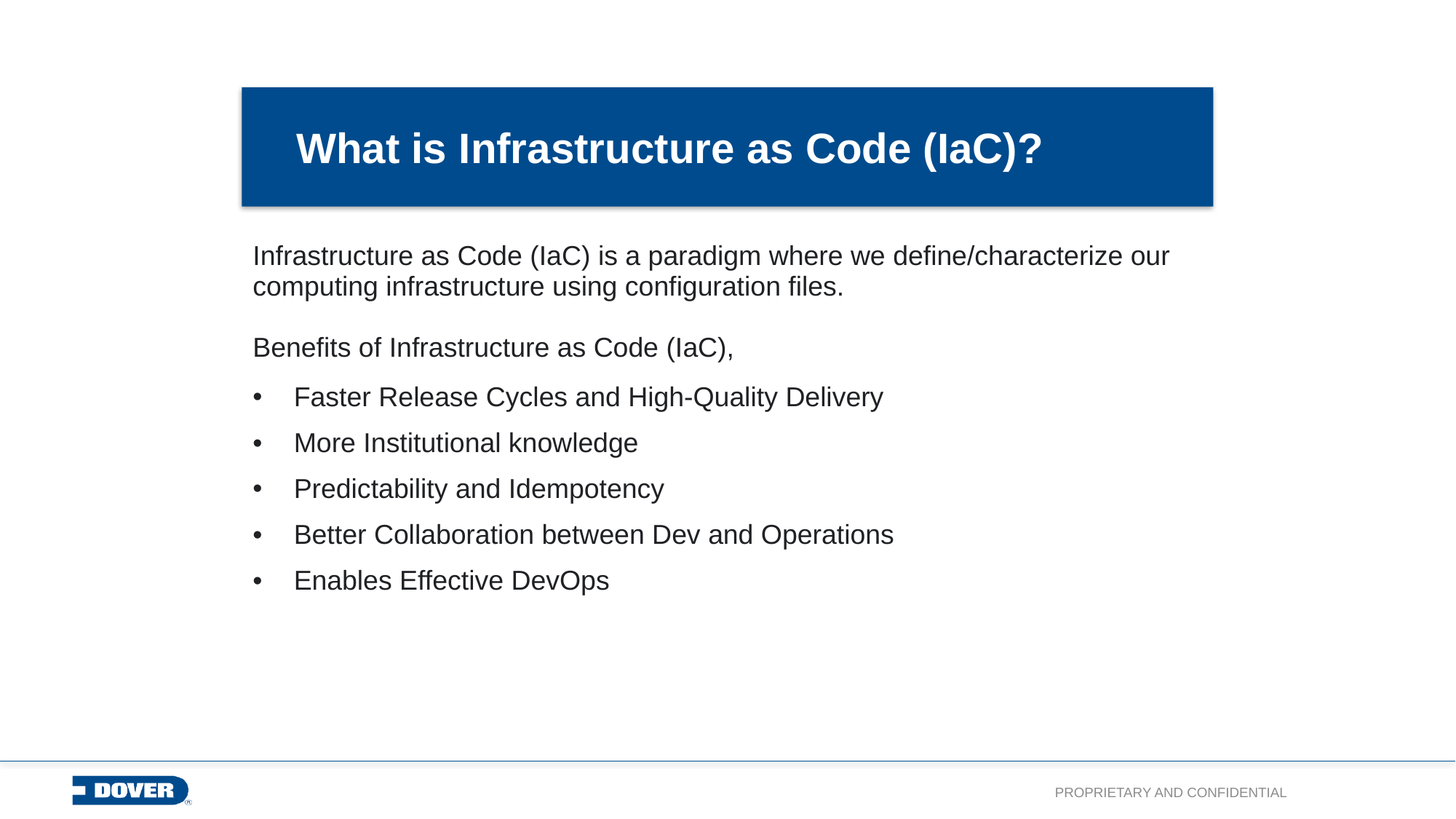

# What is Infrastructure as Code (IaC)?
| Infrastructure as Code (IaC) is a paradigm where we define/characterize our computing infrastructure using configuration files. Benefits of Infrastructure as Code (IaC), Faster Release Cycles and High-Quality Delivery More Institutional knowledge Predictability and Idempotency Better Collaboration between Dev and Operations Enables Effective DevOps |
| --- |